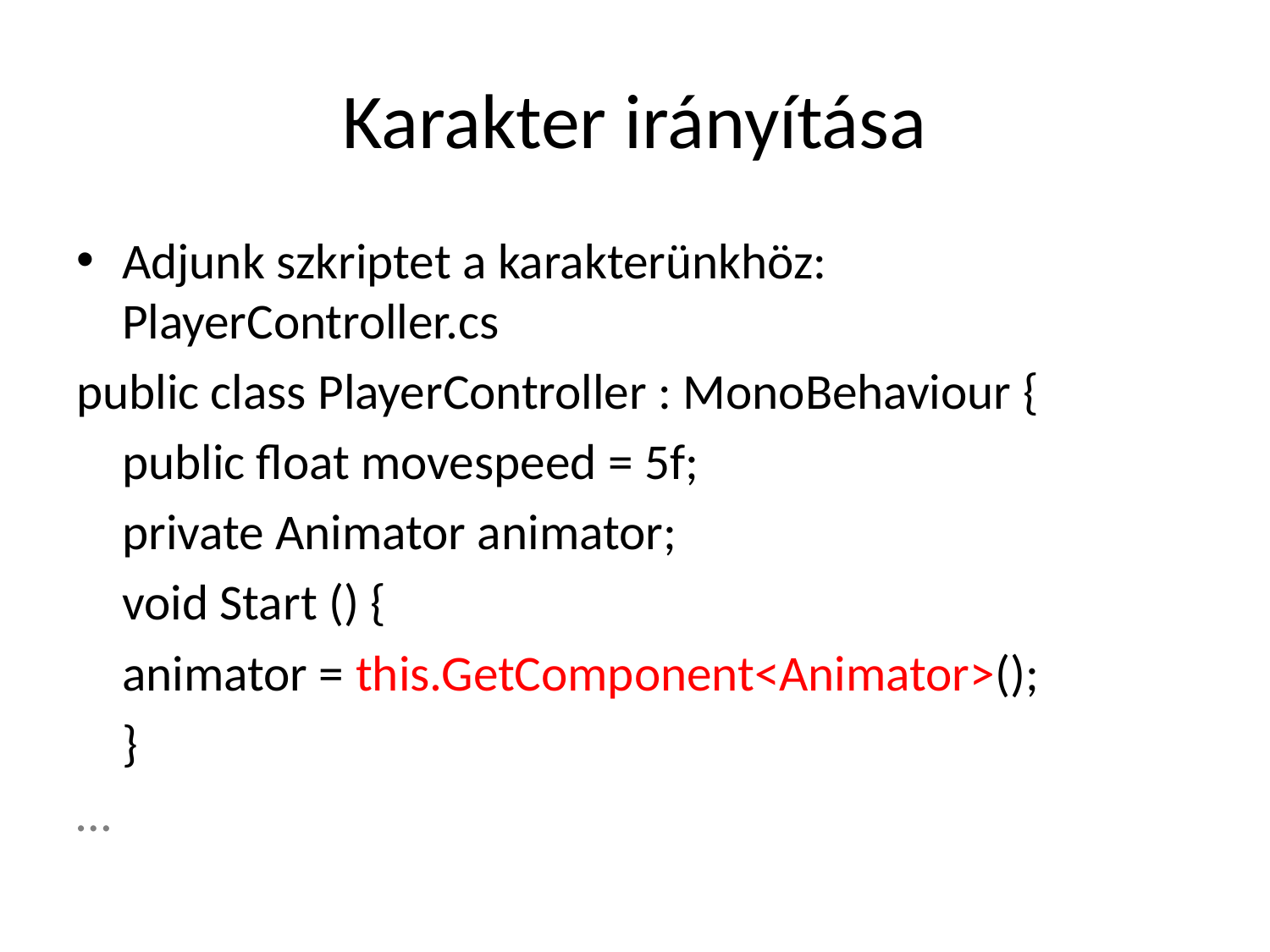

# Karakter irányítása
Adjunk szkriptet a karakterünkhöz: PlayerController.cs
public class PlayerController : MonoBehaviour {
	public float movespeed = 5f;
	private Animator animator;
	void Start () {
		animator = this.GetComponent<Animator>();
	}
…